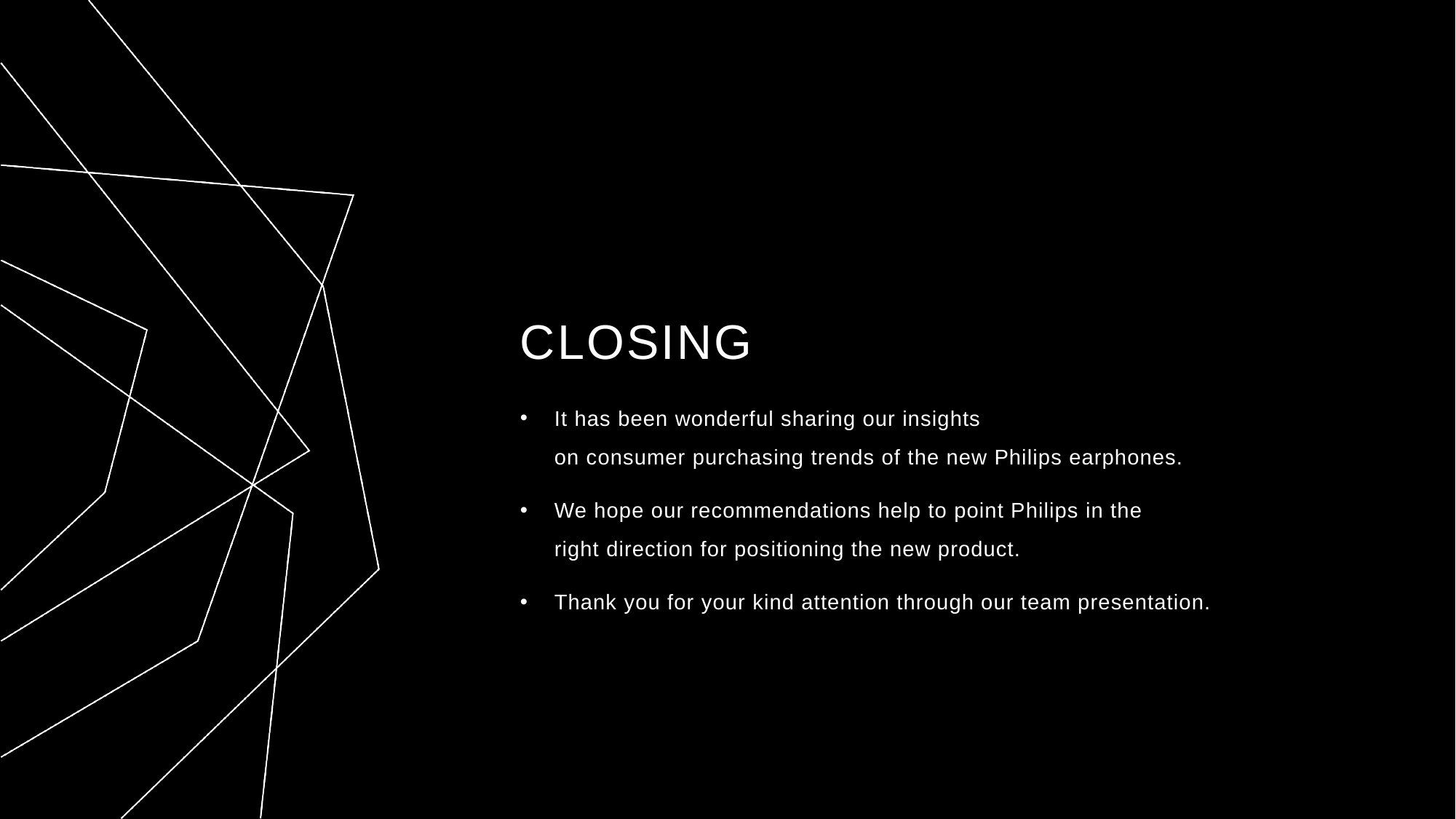

# Closing
It has been wonderful sharing our insights on consumer purchasing trends of the new Philips earphones.
We hope our recommendations help to point Philips in the right direction for positioning the new product.
Thank you for your kind attention through our team presentation.